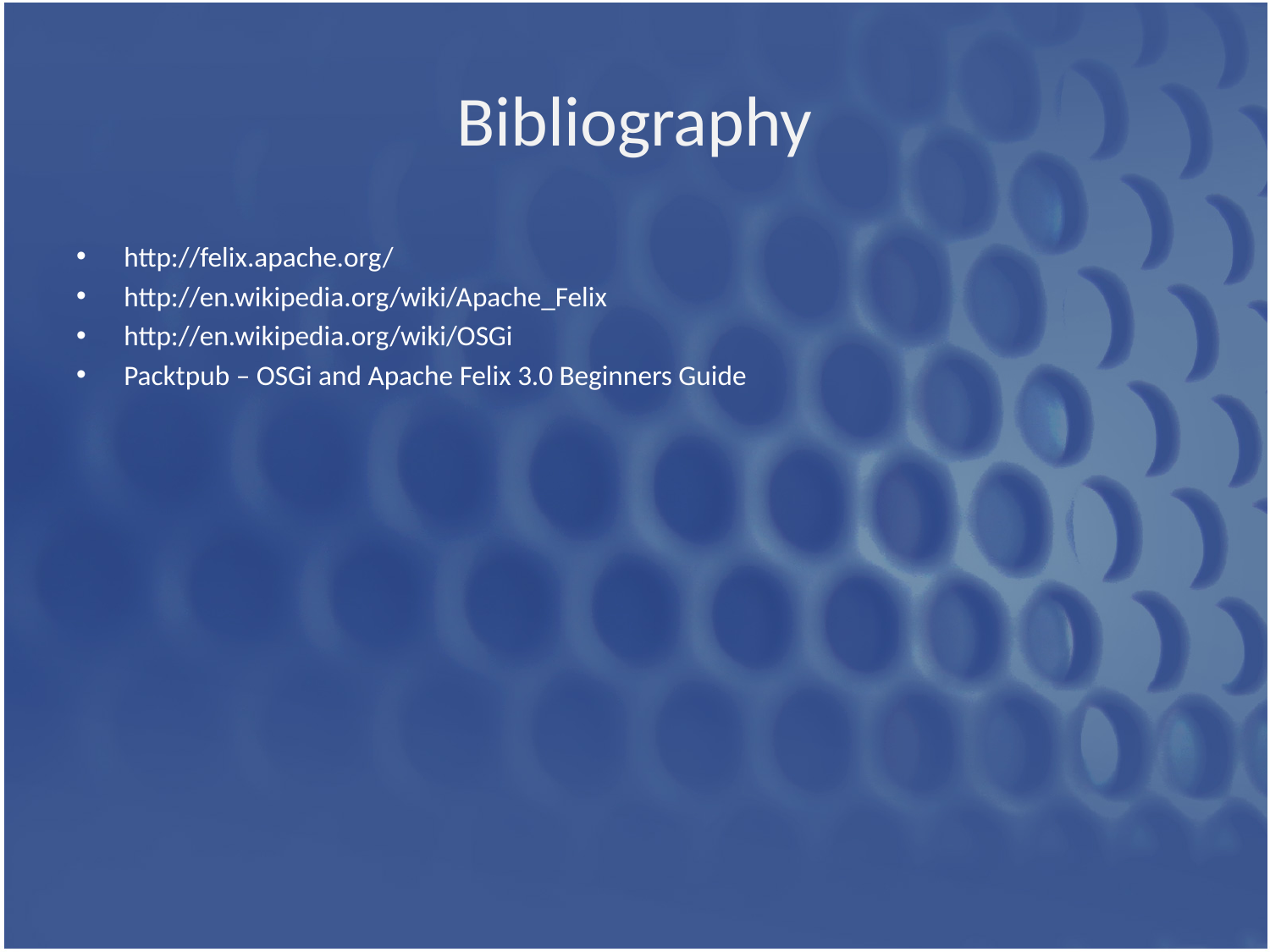

# Bibliography
http://felix.apache.org/
http://en.wikipedia.org/wiki/Apache_Felix
http://en.wikipedia.org/wiki/OSGi
Packtpub – OSGi and Apache Felix 3.0 Beginners Guide